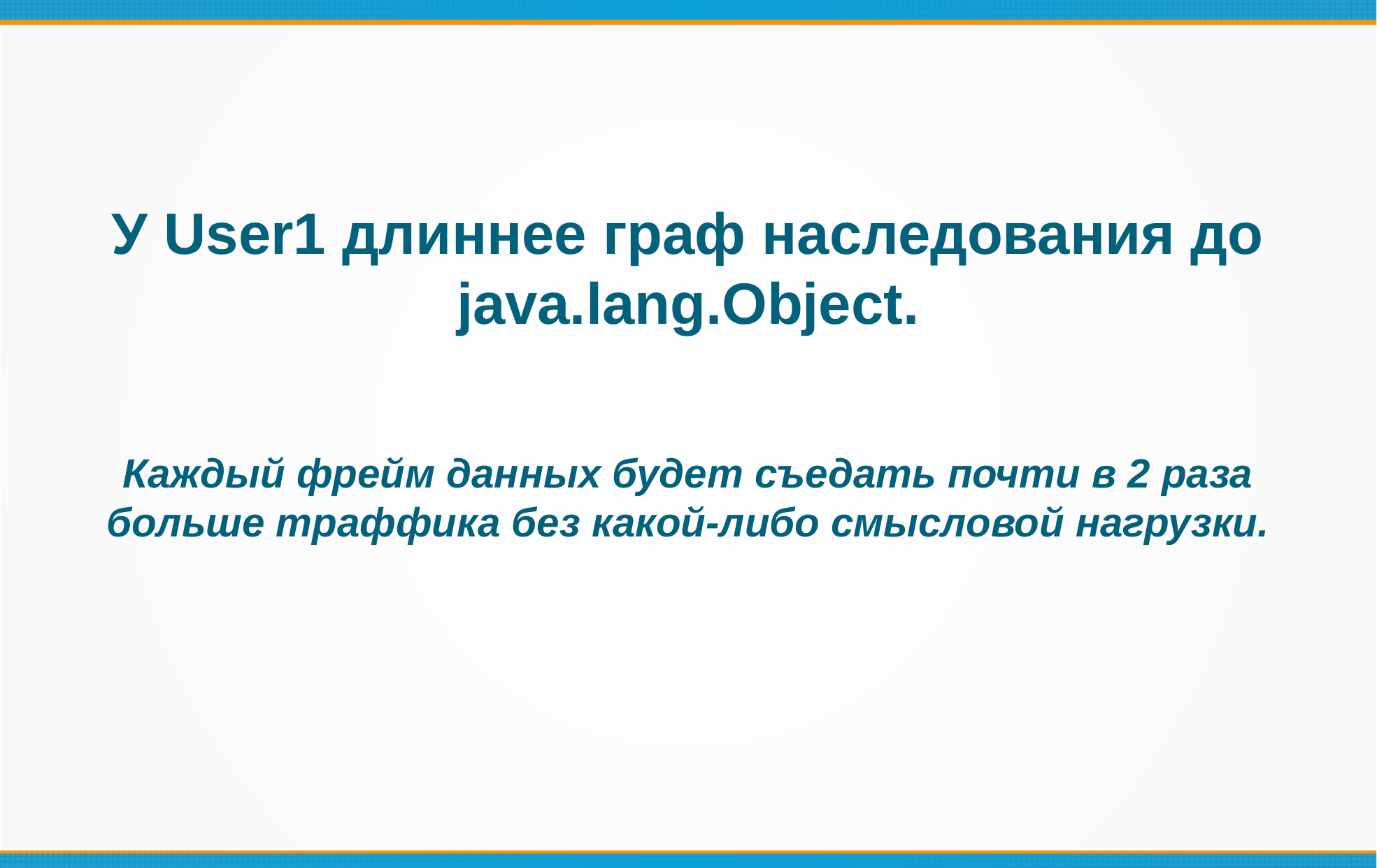

У User1 длиннее граф наследования до java.lang.Object.

Каждый фрейм данных будет съедать почти в 2 раза больше траффика без какой-либо смысловой нагрузки.